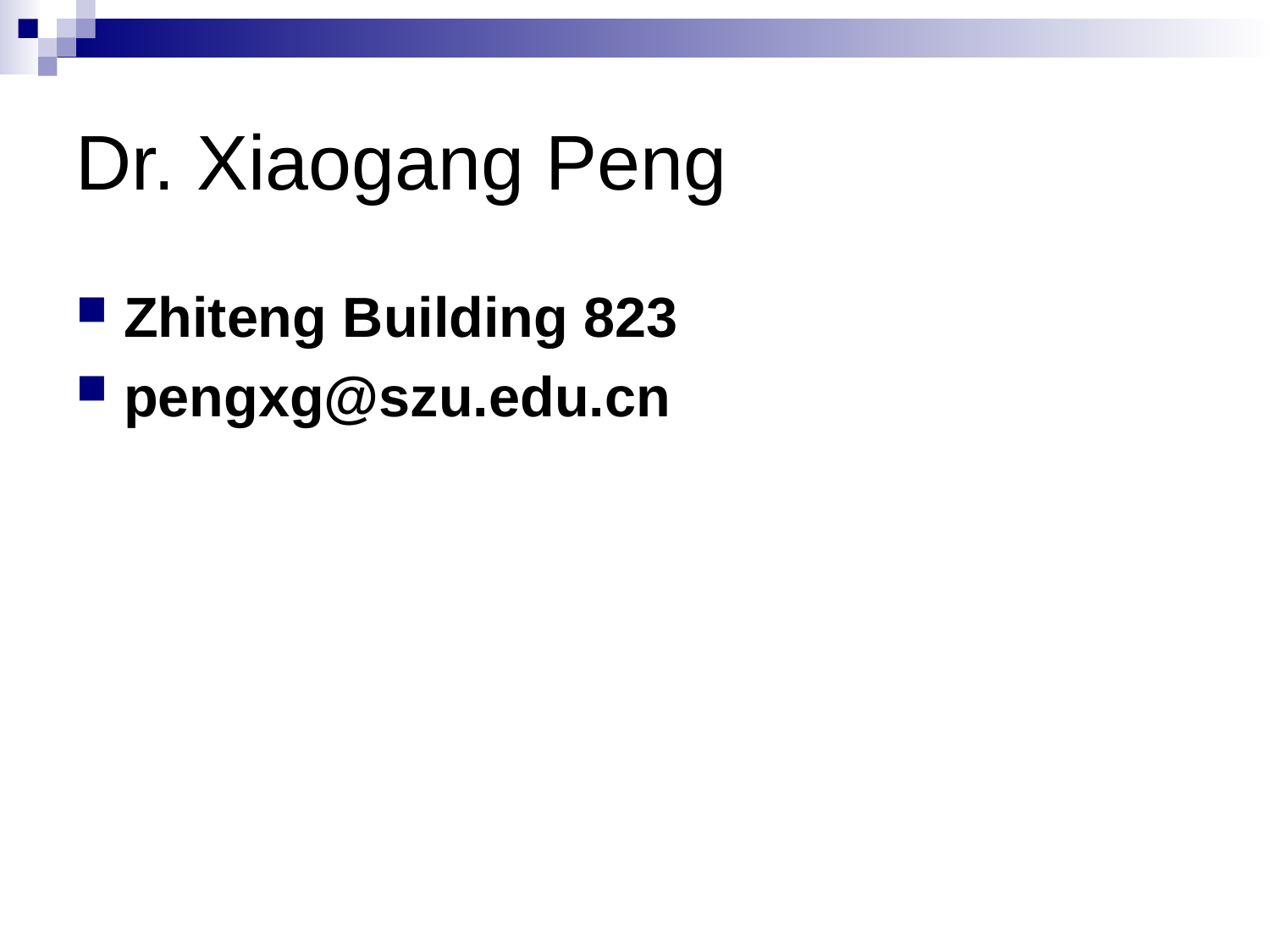

# Dr. Xiaogang Peng
Zhiteng Building 823
pengxg@szu.edu.cn